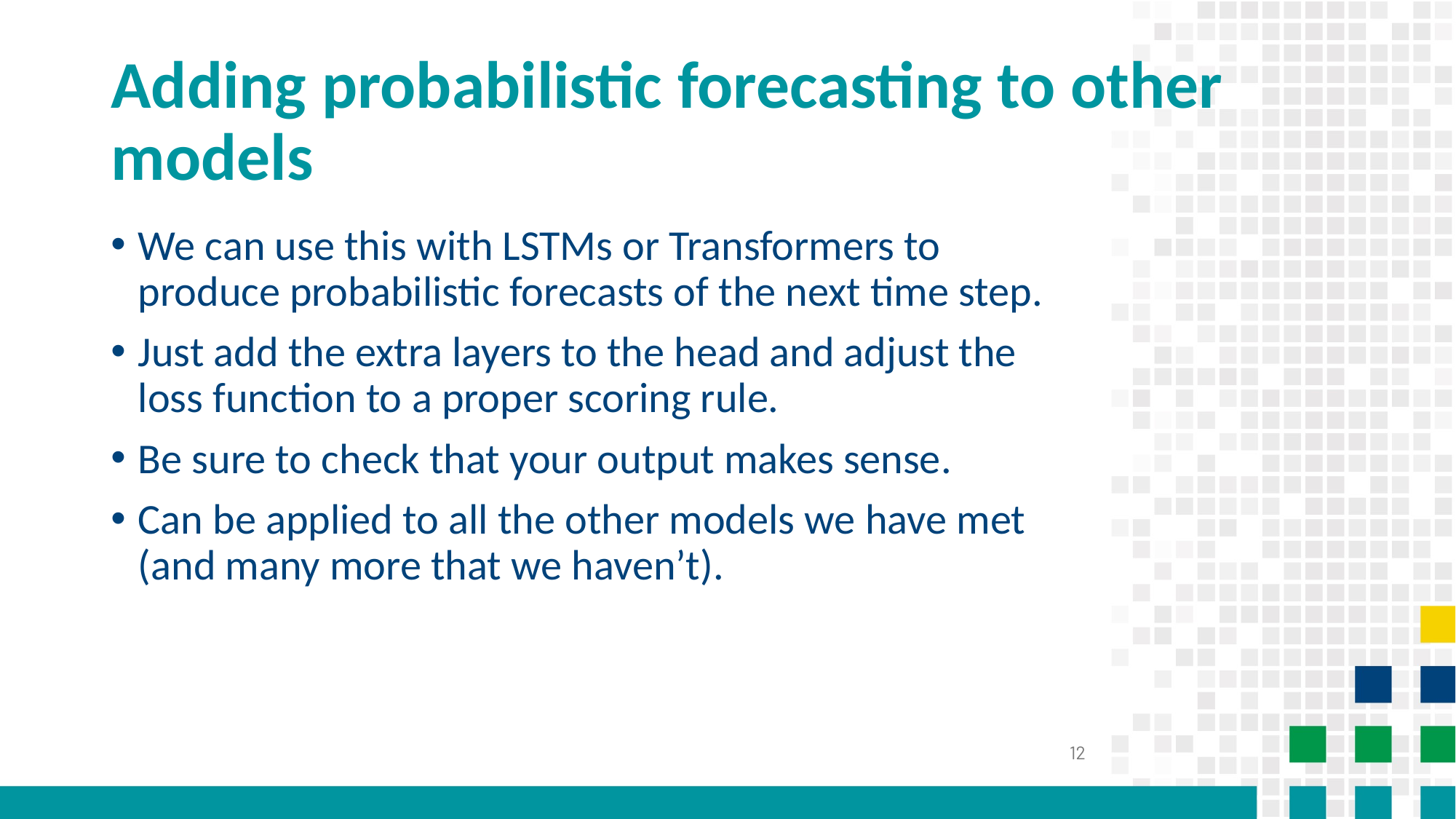

# Adding probabilistic forecasting to other models
We can use this with LSTMs or Transformers to produce probabilistic forecasts of the next time step.
Just add the extra layers to the head and adjust the loss function to a proper scoring rule.
Be sure to check that your output makes sense.
Can be applied to all the other models we have met (and many more that we haven’t).
12